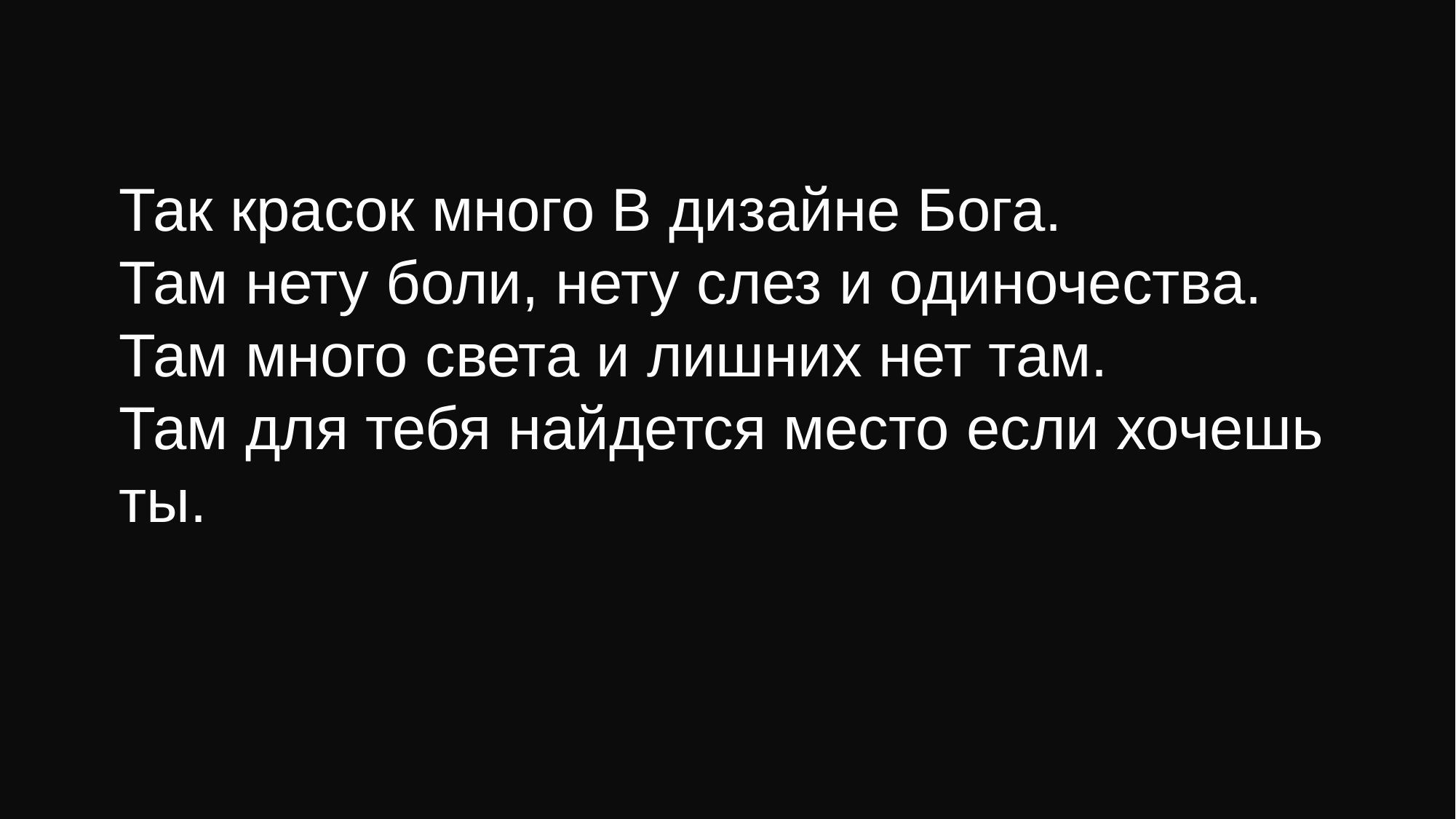

Так красок много В дизайне Бога.
Там нету боли, нету слез и одиночества.
Там много света и лишних нет там.
Там для тебя найдется место если хочешь ты.